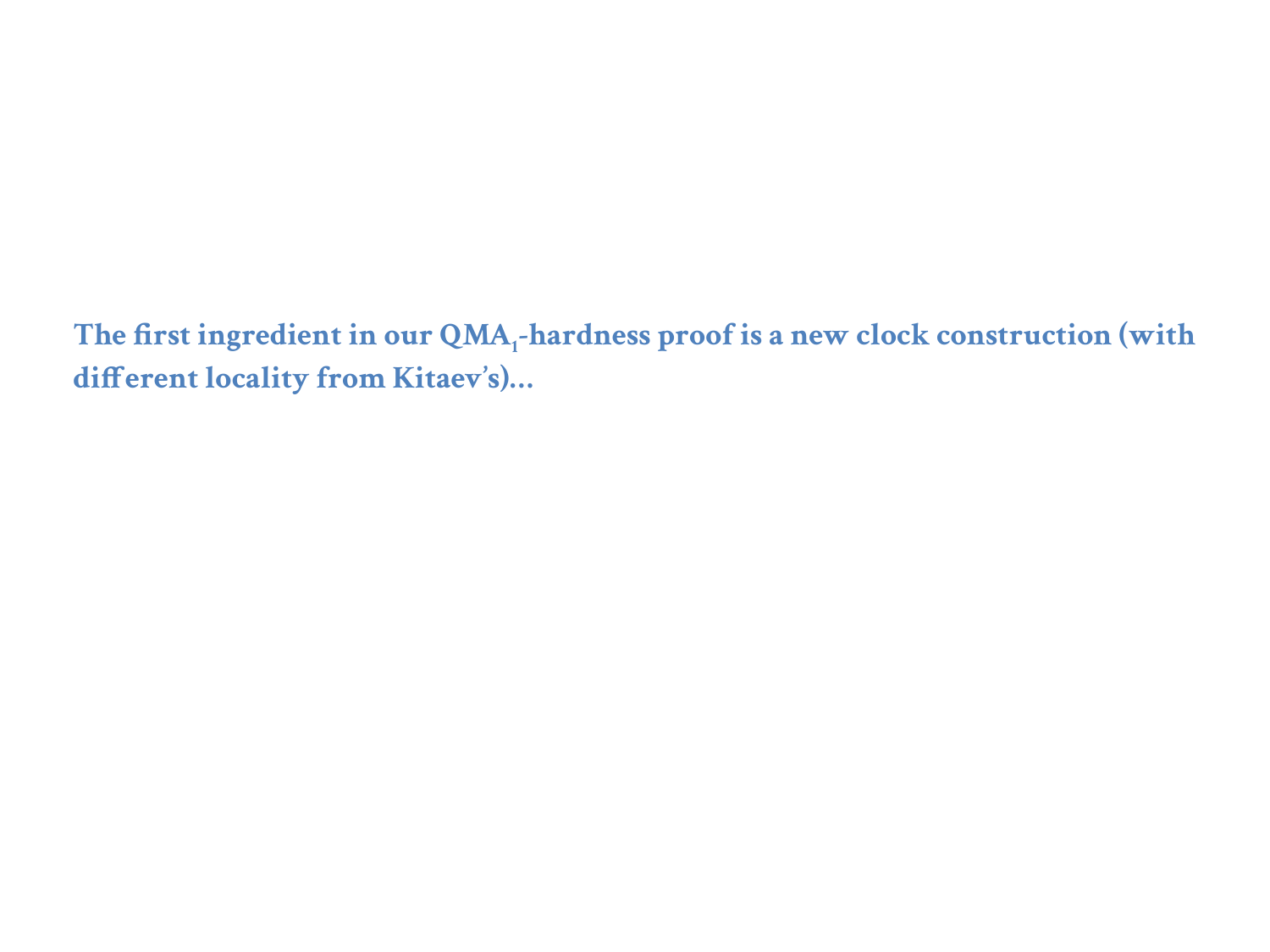

The first ingredient in our QMA1-hardness proof is a new clock construction (with different locality from Kitaev’s)…